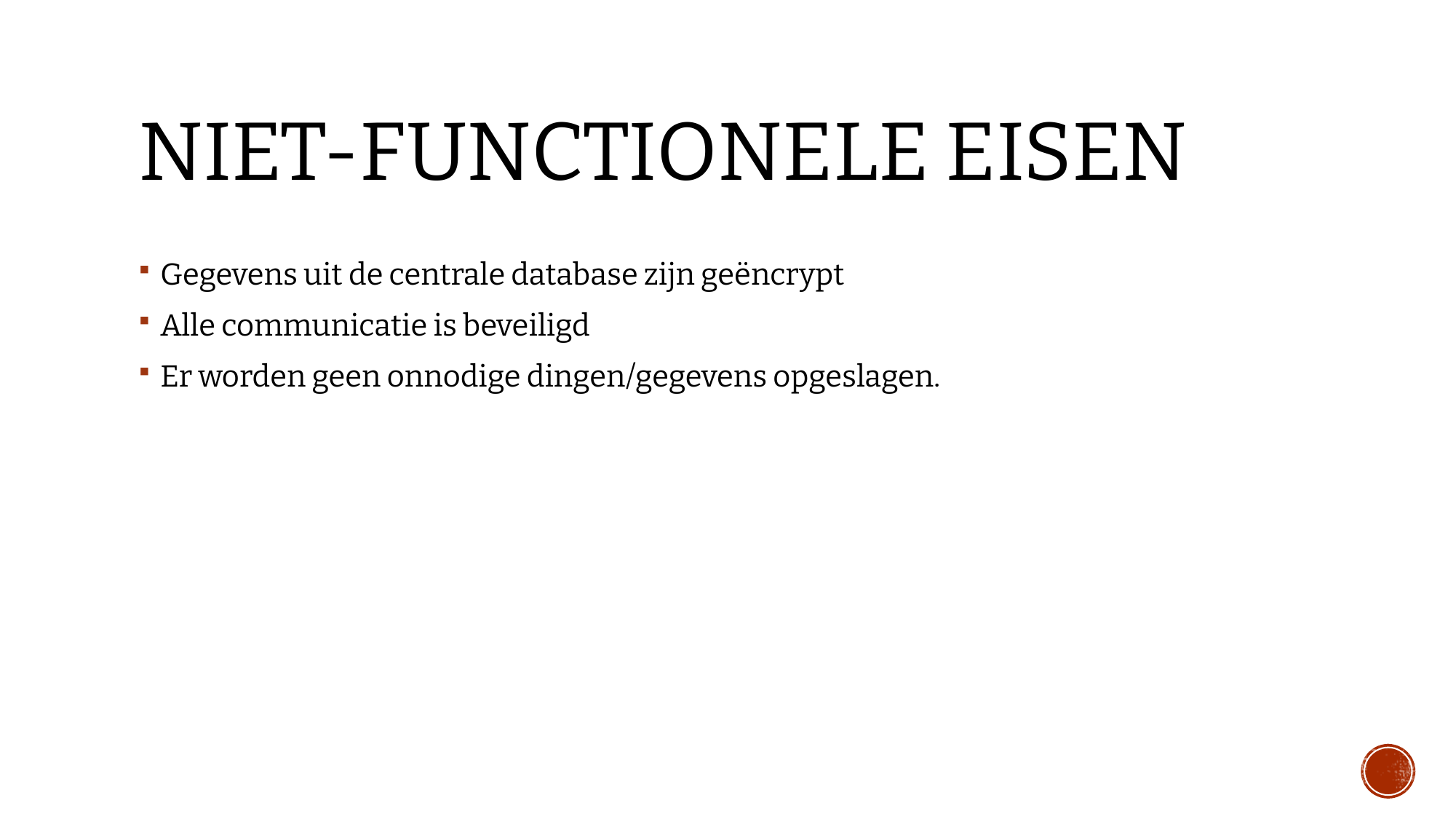

# Niet-Functionele eisen
Gegevens uit de centrale database zijn geëncrypt
Alle communicatie is beveiligd
Er worden geen onnodige dingen/gegevens opgeslagen.